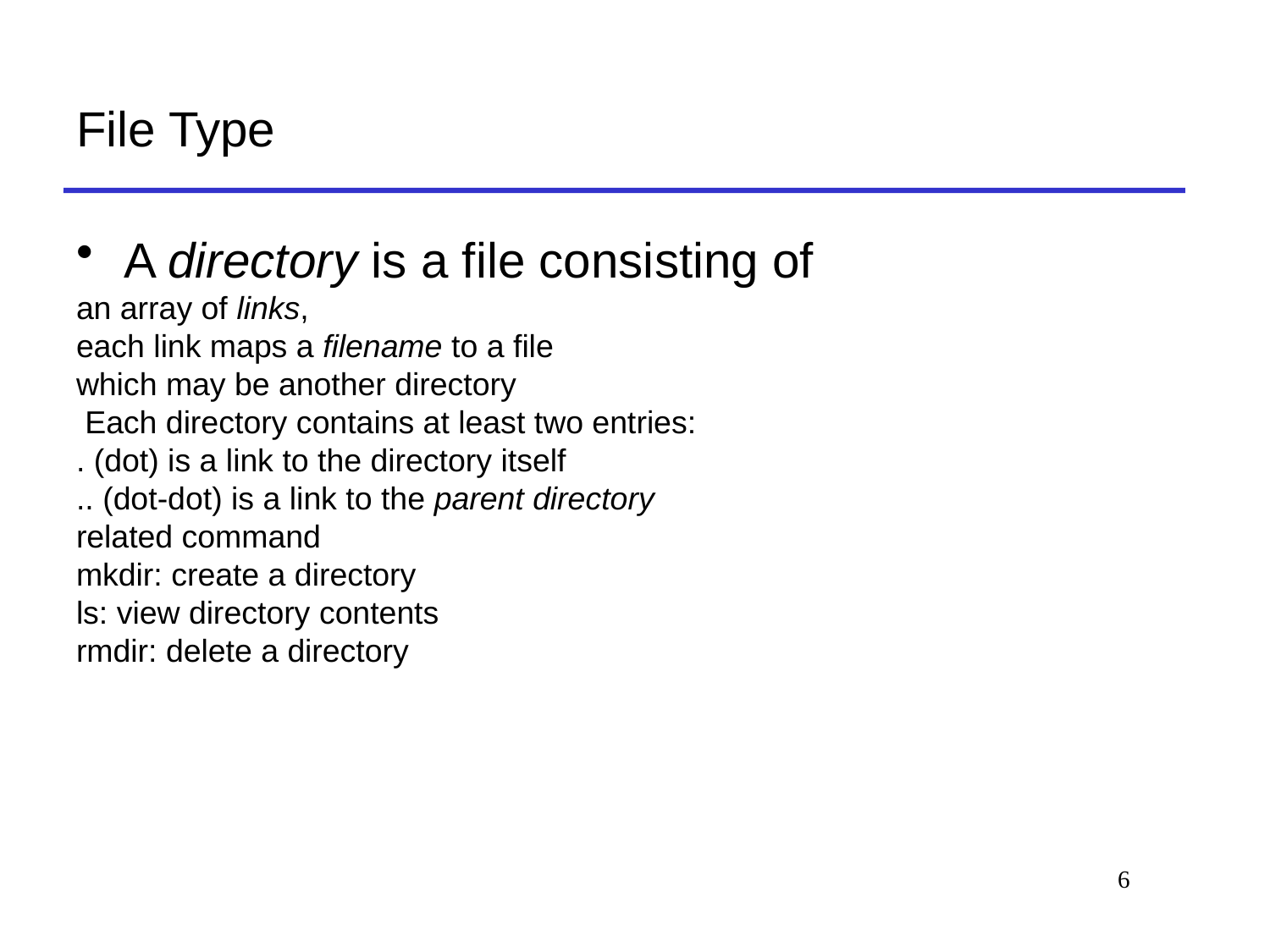

# File Type
A directory is a file consisting of
an array of links,
each link maps a filename to a file
which may be another directory
 Each directory contains at least two entries:
. (dot) is a link to the directory itself
.. (dot-dot) is a link to the parent directory
related command
mkdir: create a directory
ls: view directory contents
rmdir: delete a directory
6